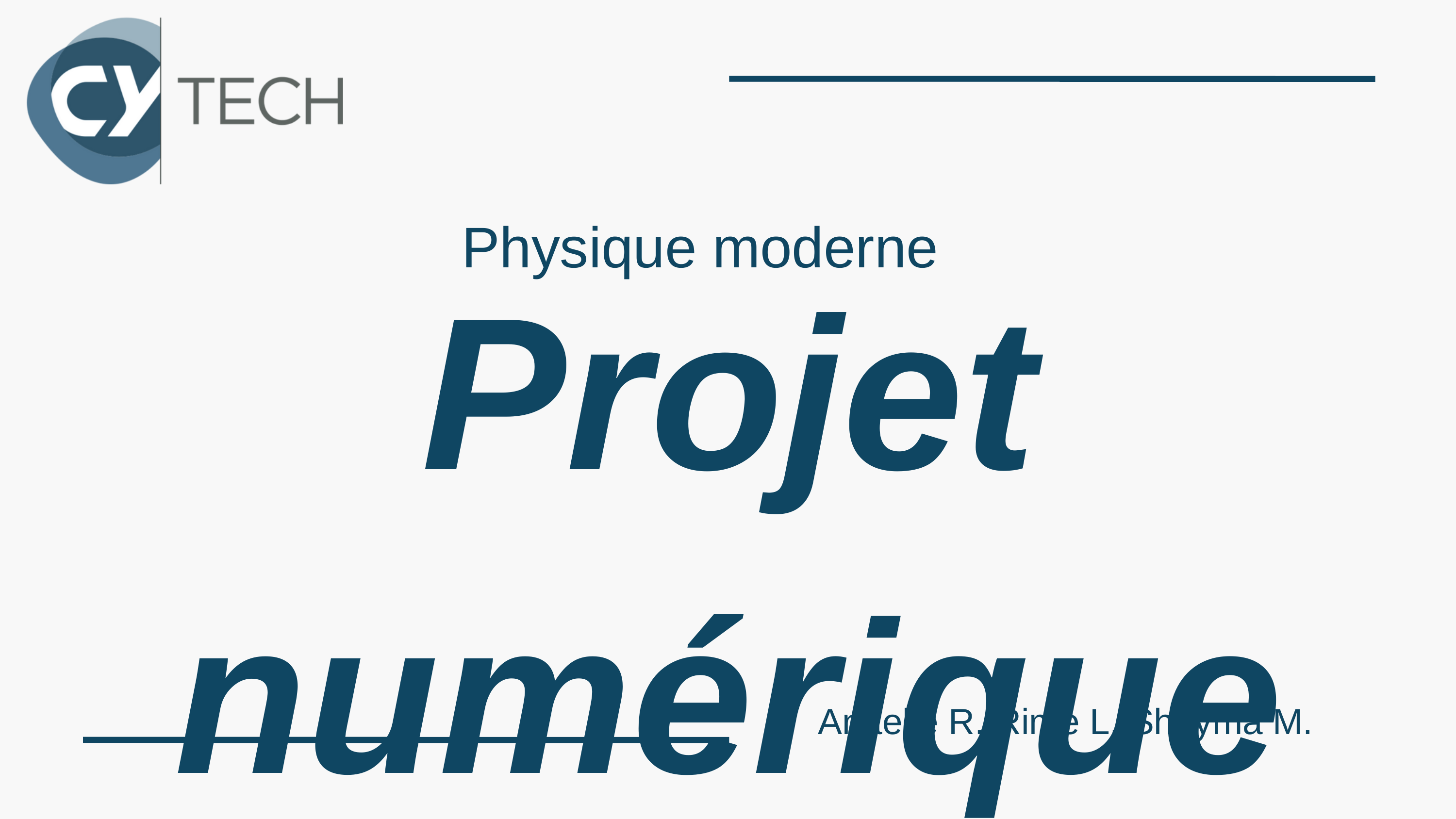

Physique moderne
Projet numérique
Anaelle R. Rime L. Shayma M.